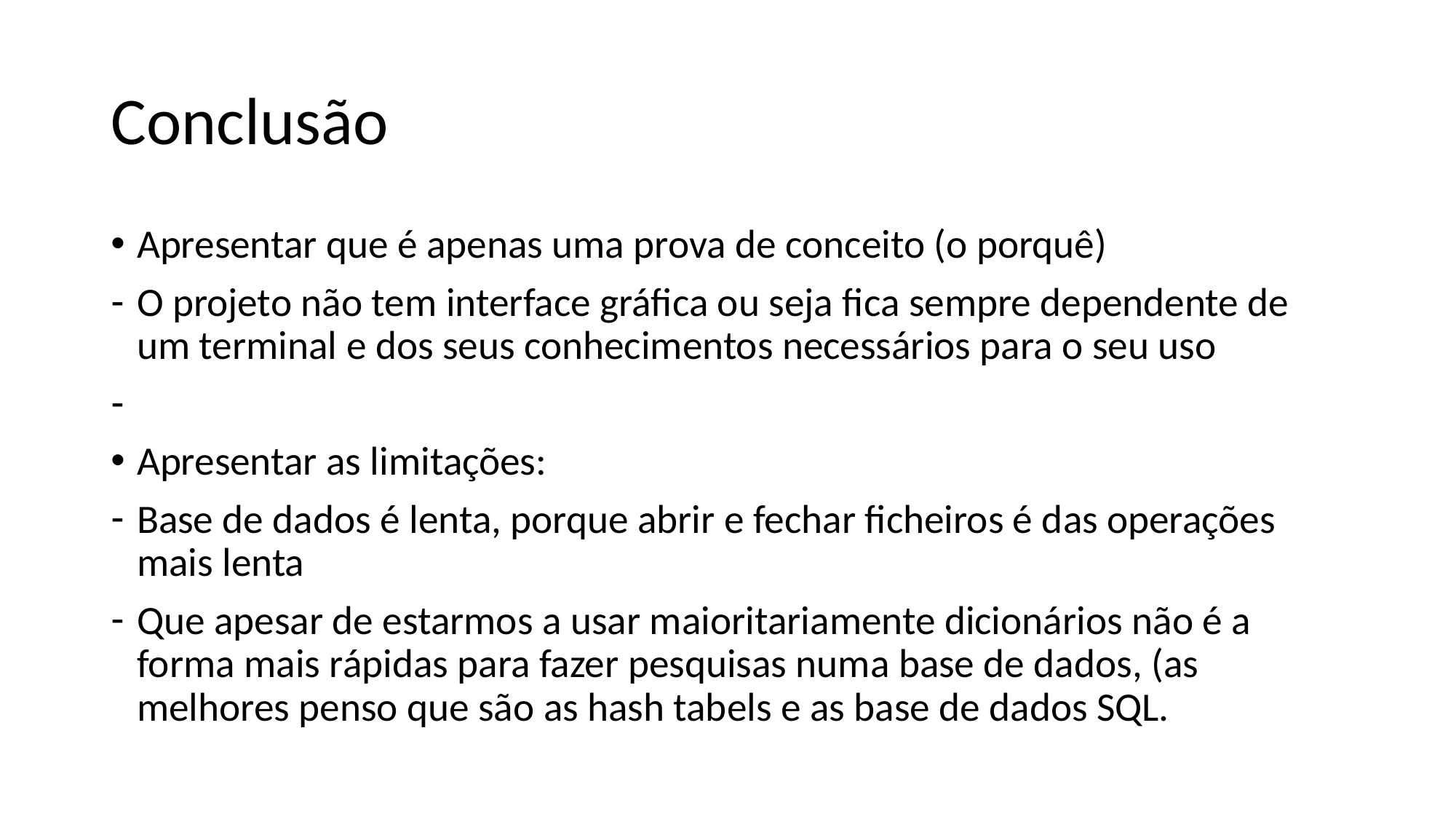

# Conclusão
Apresentar que é apenas uma prova de conceito (o porquê)
O projeto não tem interface gráfica ou seja fica sempre dependente de um terminal e dos seus conhecimentos necessários para o seu uso

Apresentar as limitações:
Base de dados é lenta, porque abrir e fechar ficheiros é das operações mais lenta
Que apesar de estarmos a usar maioritariamente dicionários não é a forma mais rápidas para fazer pesquisas numa base de dados, (as melhores penso que são as hash tabels e as base de dados SQL.